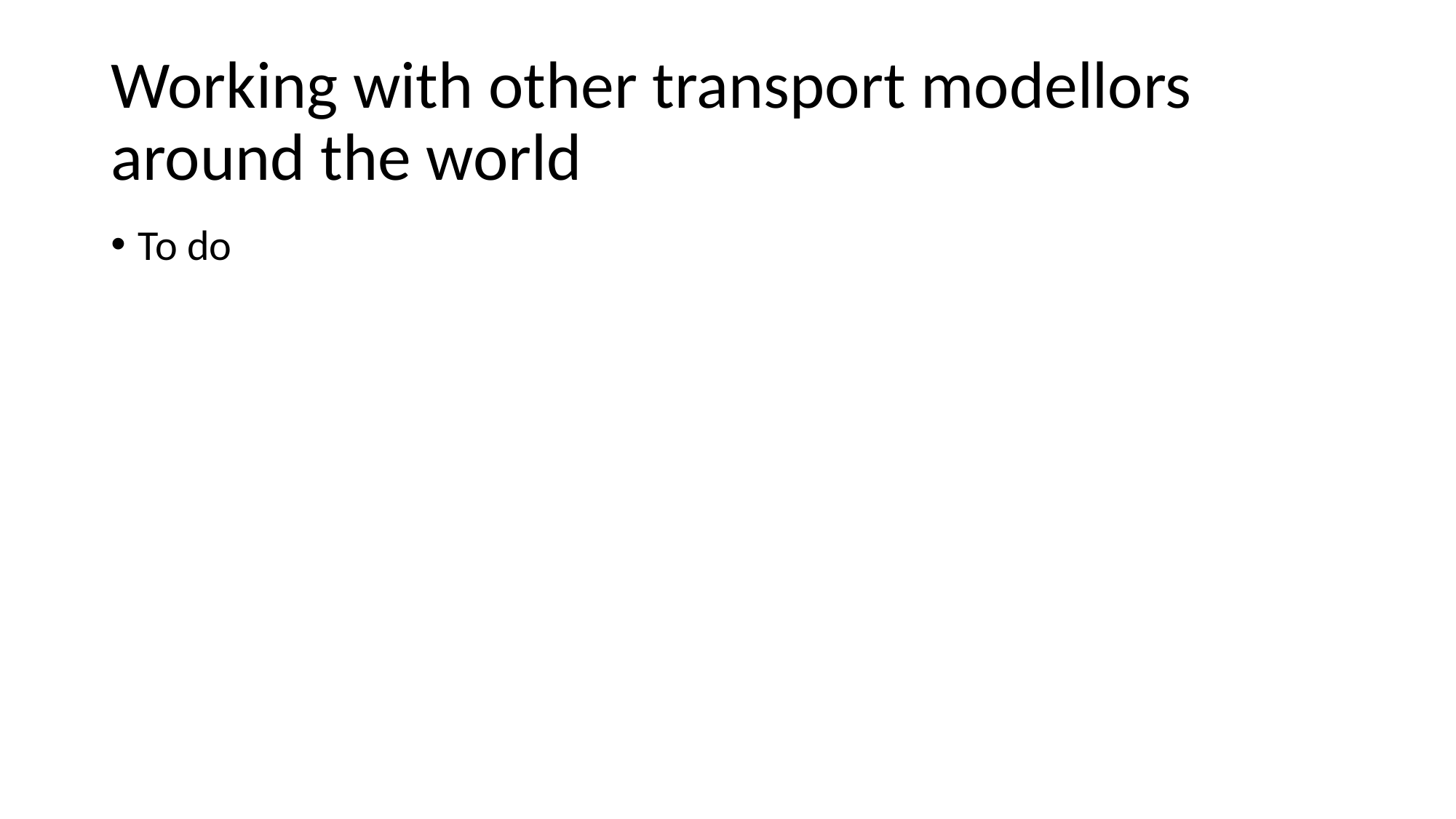

# Working with other transport modellors around the world
To do